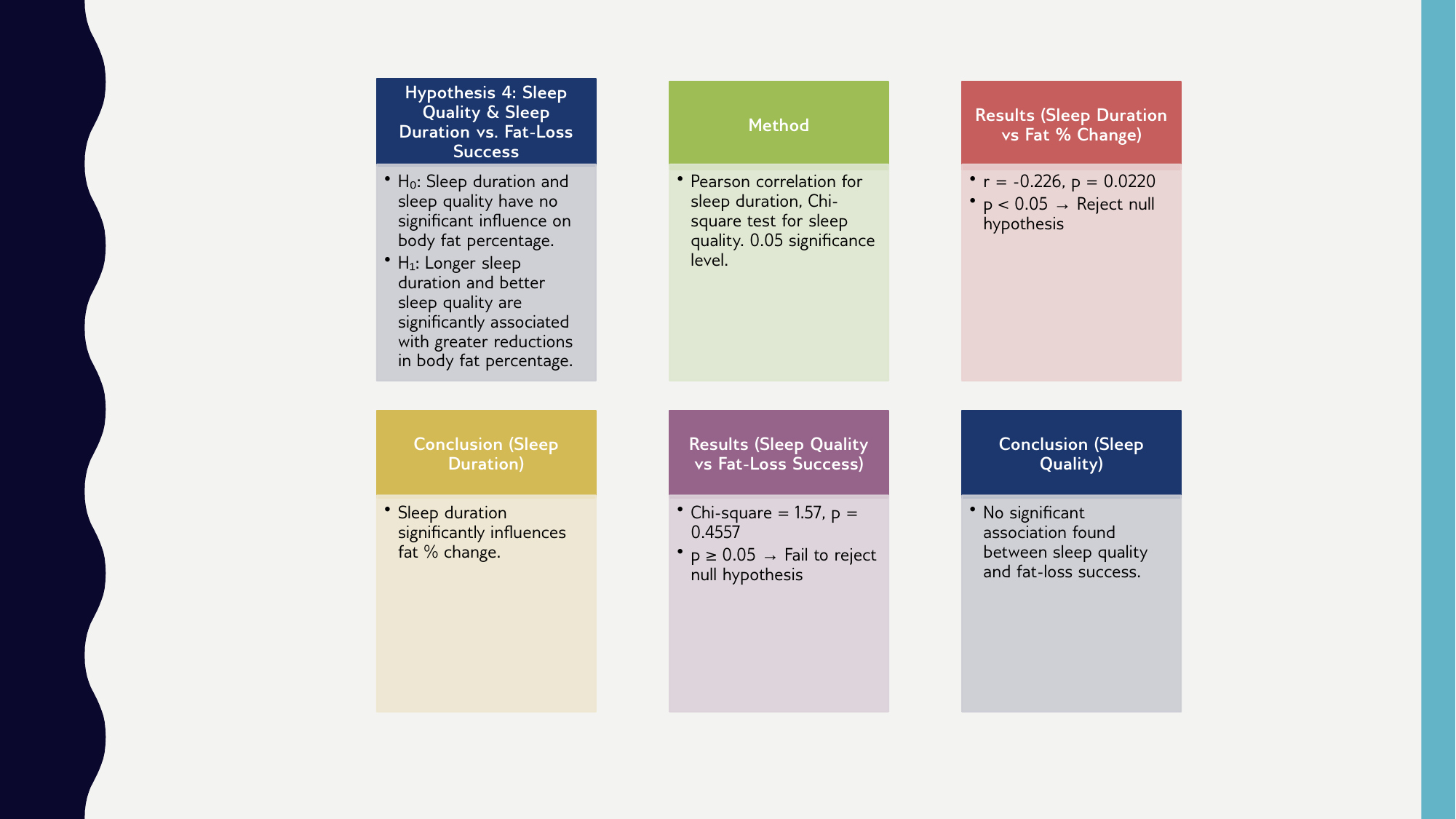

Hypothesis 4: Sleep Quality & Sleep Duration vs. Fat-Loss Success
H₀: Sleep duration and sleep quality have no significant influence on body fat percentage.
H₁: Longer sleep duration and better sleep quality are significantly associated with greater reductions in body fat percentage.
Method
Pearson correlation for sleep duration, Chi-square test for sleep quality. 0.05 significance level.
Results (Sleep Duration vs Fat % Change)
r = -0.226, p = 0.0220
p < 0.05 → Reject null hypothesis
Conclusion (Sleep Duration)
Sleep duration significantly influences fat % change.
Results (Sleep Quality vs Fat-Loss Success)
Chi-square = 1.57, p = 0.4557
p ≥ 0.05 → Fail to reject null hypothesis
Conclusion (Sleep Quality)
No significant association found between sleep quality and fat-loss success.